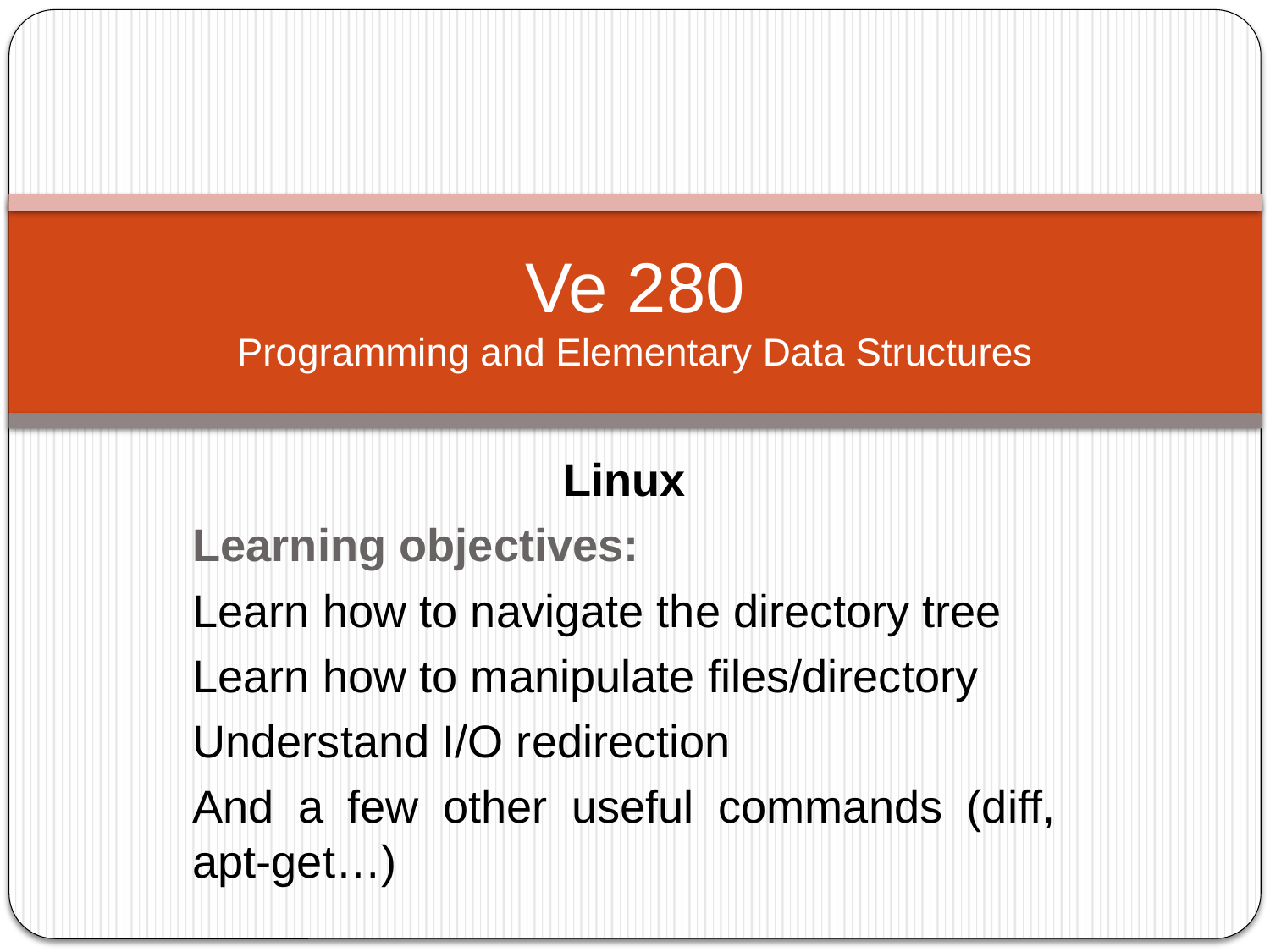

# Ve 280 Programming and Elementary Data Structures
Linux
Learning objectives:
Learn how to navigate the directory tree
Learn how to manipulate files/directory
Understand I/O redirection
And a few other useful commands (diff, apt-get…)